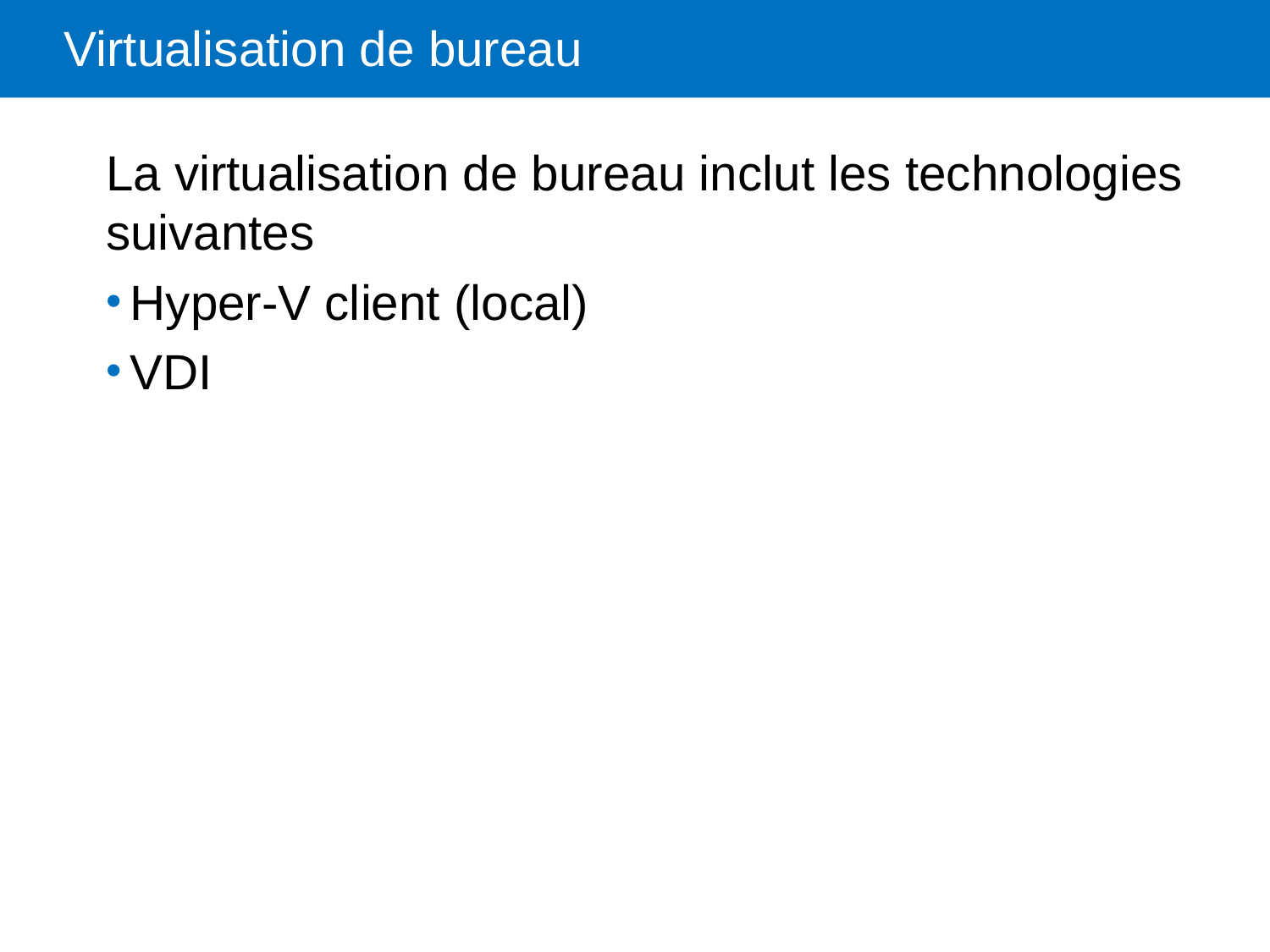

# Virtualisation de bureau
La virtualisation de bureau inclut les technologies suivantes
Hyper-V client (local)
VDI